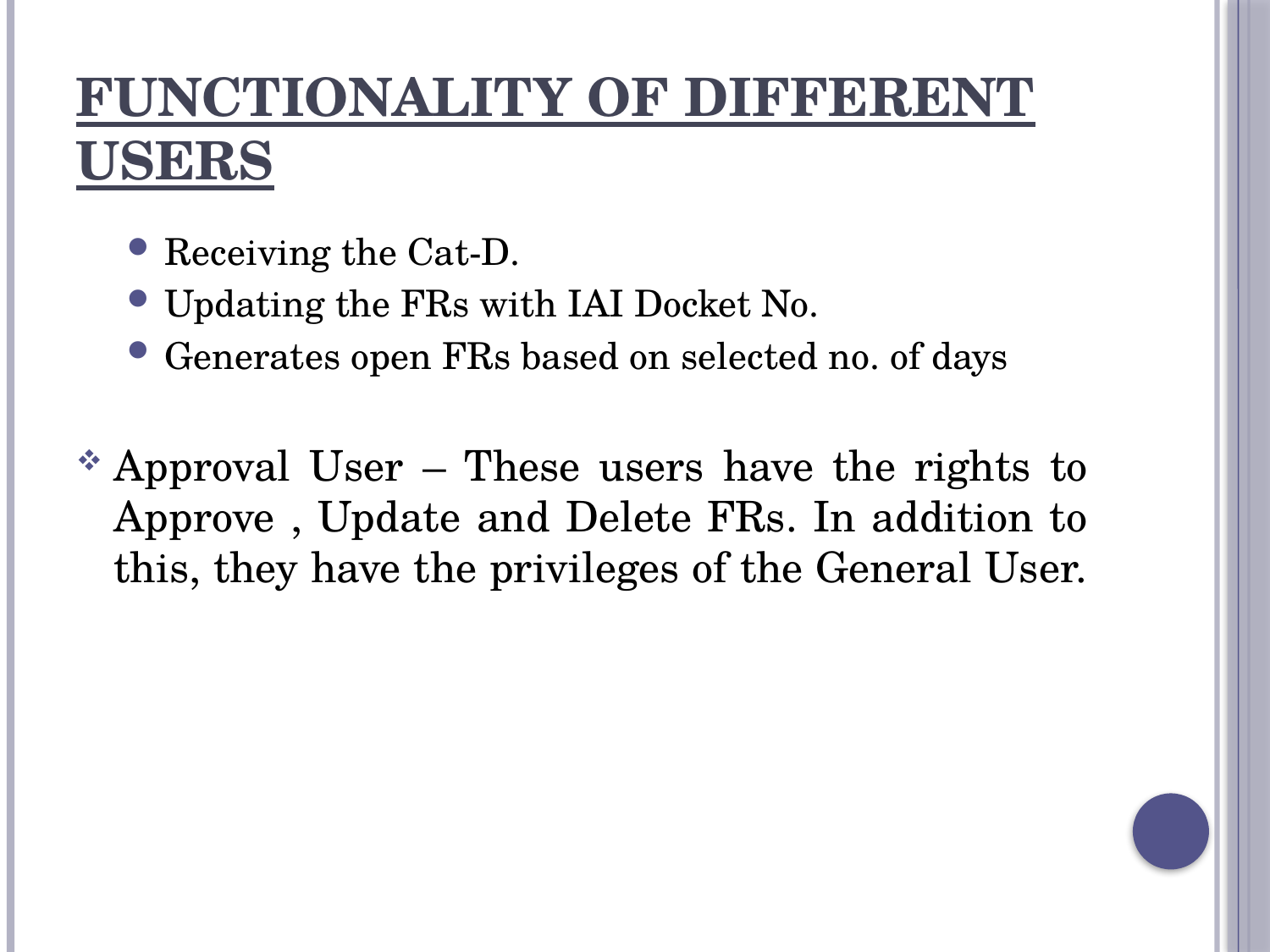

# Functionality of different Users
Receiving the Cat-D.
Updating the FRs with IAI Docket No.
Generates open FRs based on selected no. of days

Approval User – These users have the rights to Approve , Update and Delete FRs. In addition to this, they have the privileges of the General User.